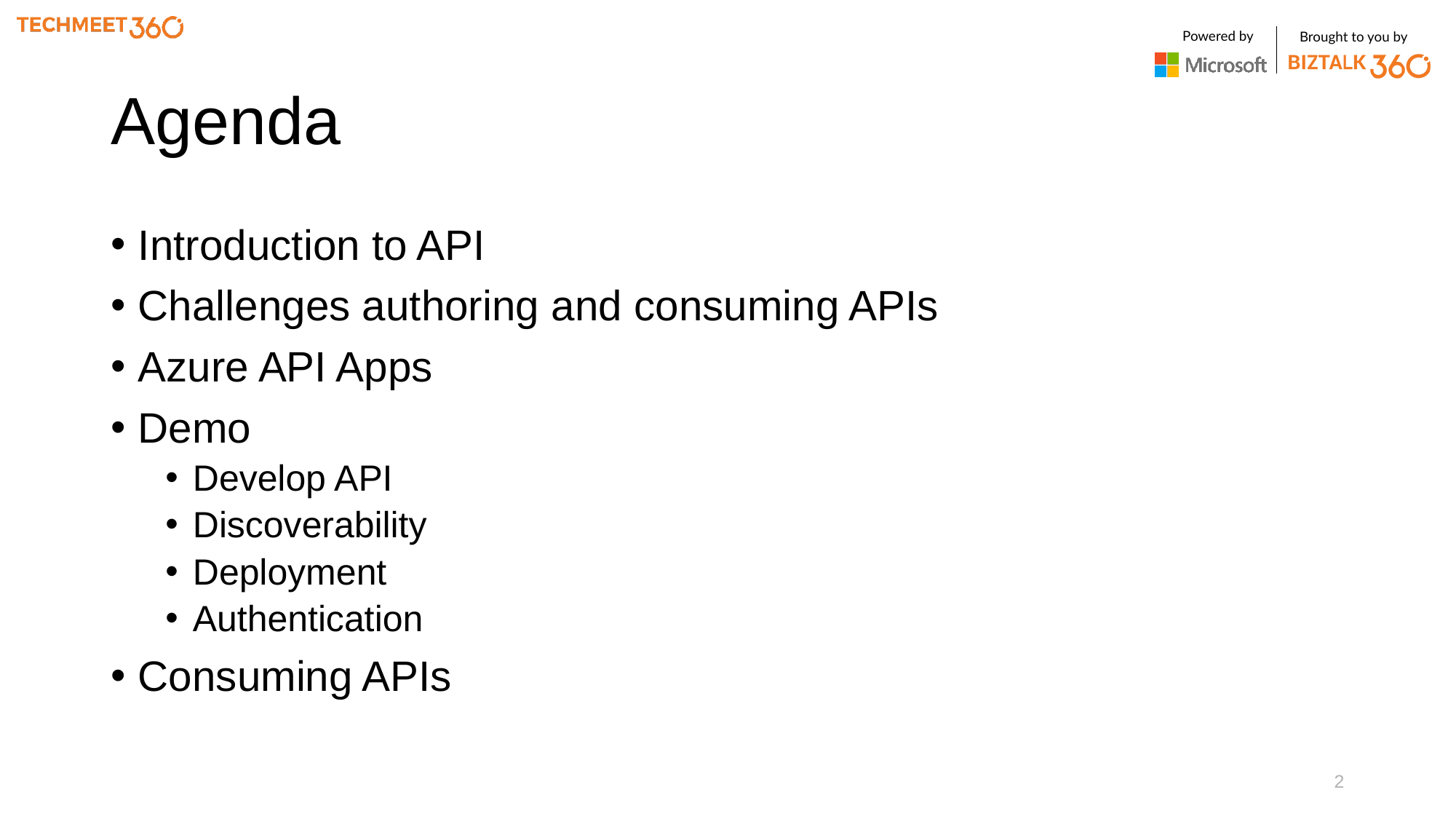

# Agenda
Introduction to API
Challenges authoring and consuming APIs
Azure API Apps
Demo
Develop API
Discoverability
Deployment
Authentication
Consuming APIs

2